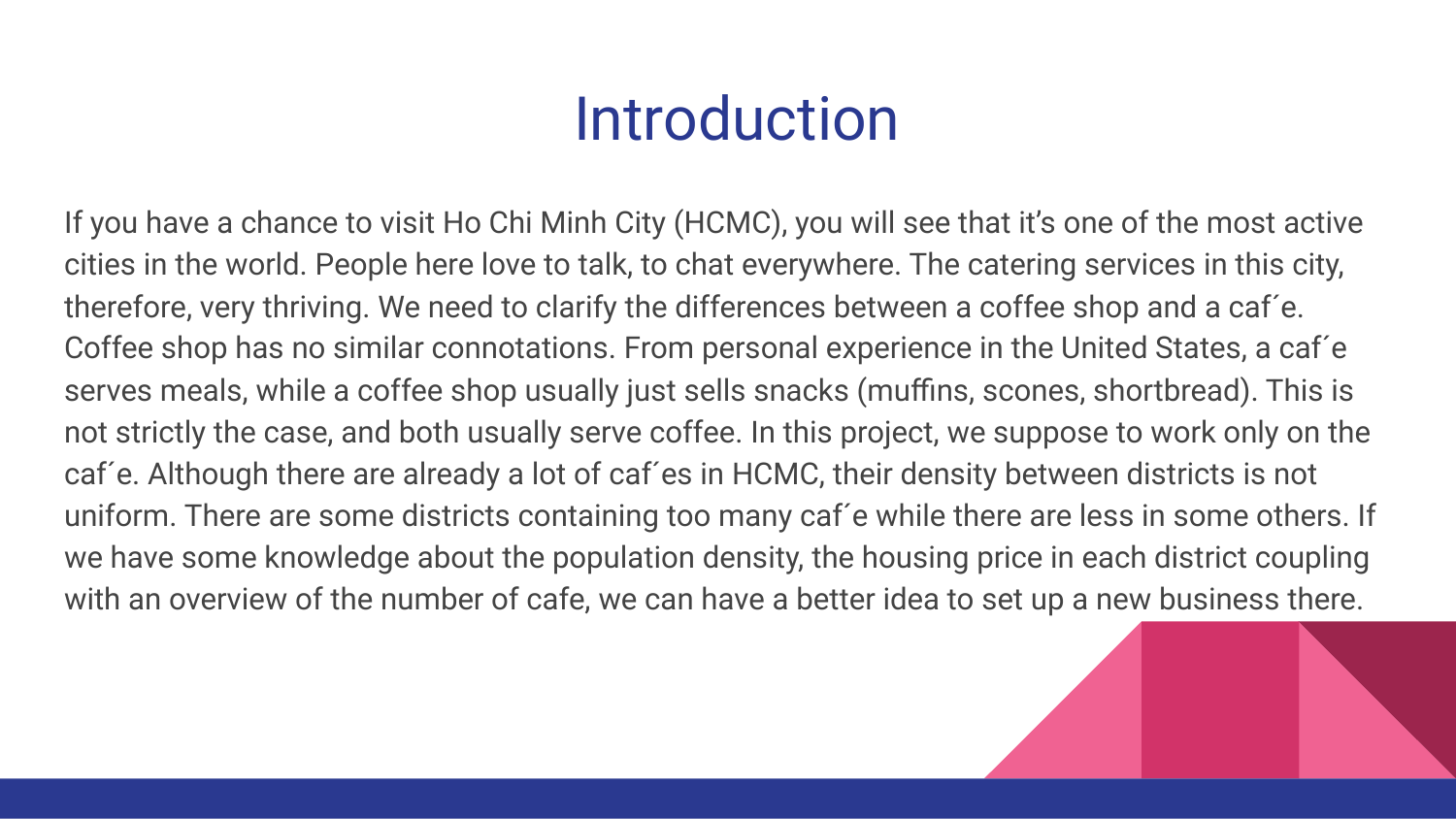

# Introduction
If you have a chance to visit Ho Chi Minh City (HCMC), you will see that it’s one of the most active cities in the world. People here love to talk, to chat everywhere. The catering services in this city, therefore, very thriving. We need to clarify the differences between a coffee shop and a caf´e. Coffee shop has no similar connotations. From personal experience in the United States, a caf´e serves meals, while a coffee shop usually just sells snacks (muffins, scones, shortbread). This is not strictly the case, and both usually serve coffee. In this project, we suppose to work only on the caf´e. Although there are already a lot of caf´es in HCMC, their density between districts is not uniform. There are some districts containing too many caf´e while there are less in some others. If we have some knowledge about the population density, the housing price in each district coupling with an overview of the number of cafe, we can have a better idea to set up a new business there.